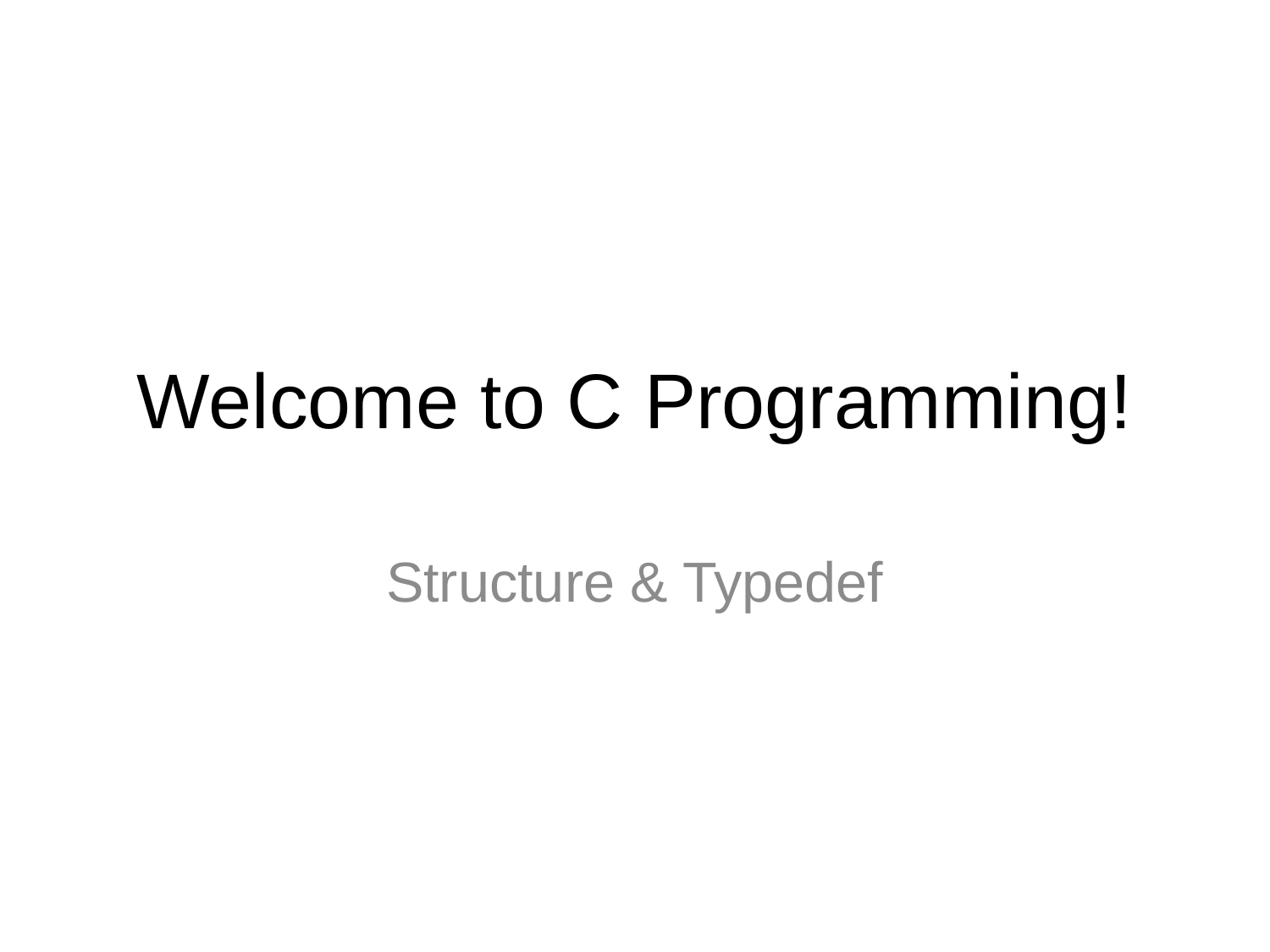

# Welcome to C Programming!
Structure & Typedef